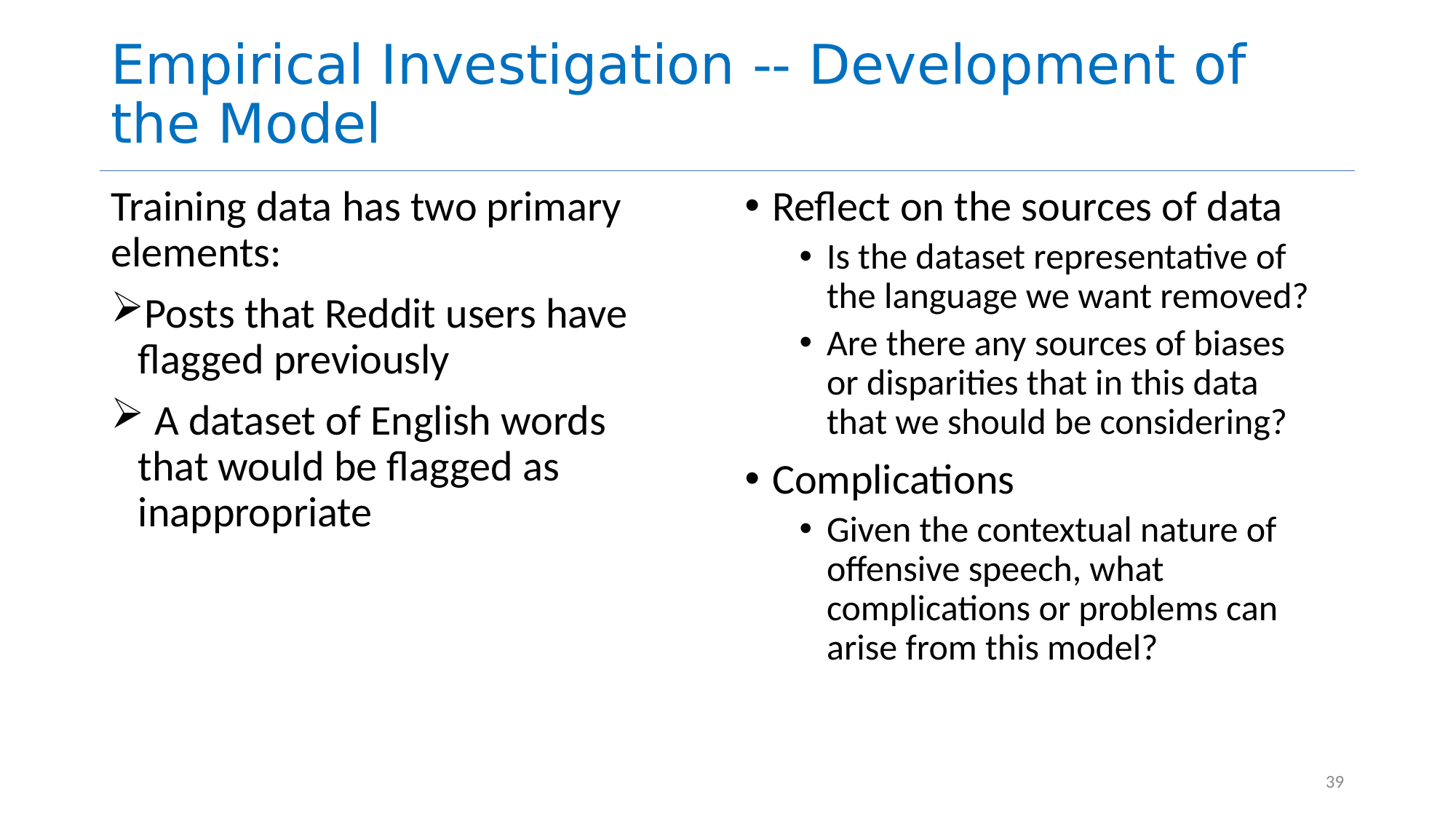

# Empirical Investigation -- Development of the Model
Training data has two primary elements:
Posts that Reddit users have flagged previously
 A dataset of English words that would be flagged as inappropriate

Reflect on the sources of data
Is the dataset representative of the language we want removed?
Are there any sources of biases or disparities that in this data that we should be considering?
Complications
Given the contextual nature of offensive speech, what complications or problems can arise from this model?
39